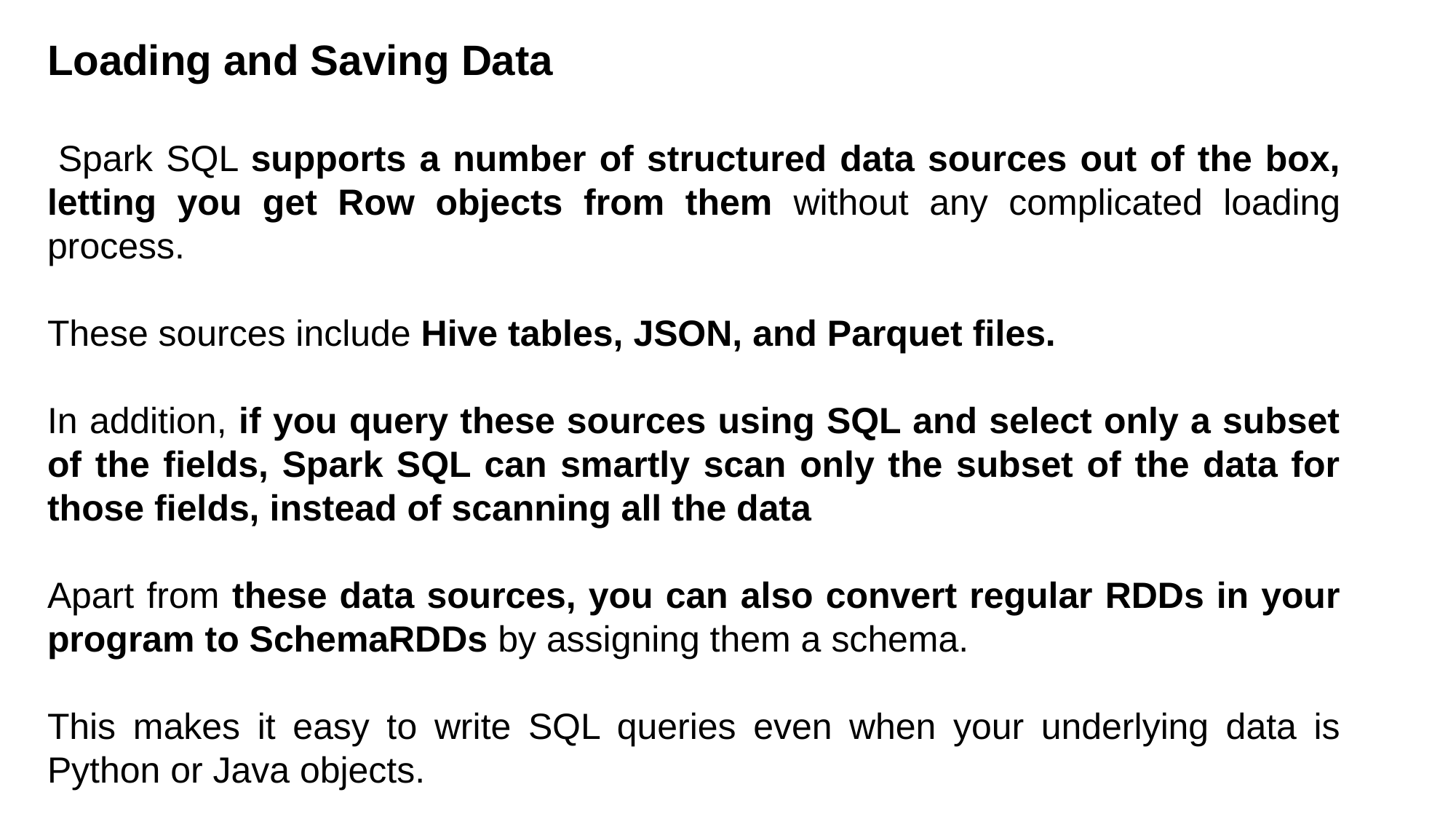

Loading and Saving Data

 Spark SQL supports a number of structured data sources out of the box, letting you get Row objects from them without any complicated loading process.

These sources include Hive tables, JSON, and Parquet files.

In addition, if you query these sources using SQL and select only a subset of the fields, Spark SQL can smartly scan only the subset of the data for those fields, instead of scanning all the data

Apart from these data sources, you can also convert regular RDDs in your program to SchemaRDDs by assigning them a schema.

This makes it easy to write SQL queries even when your underlying data is Python or Java objects.